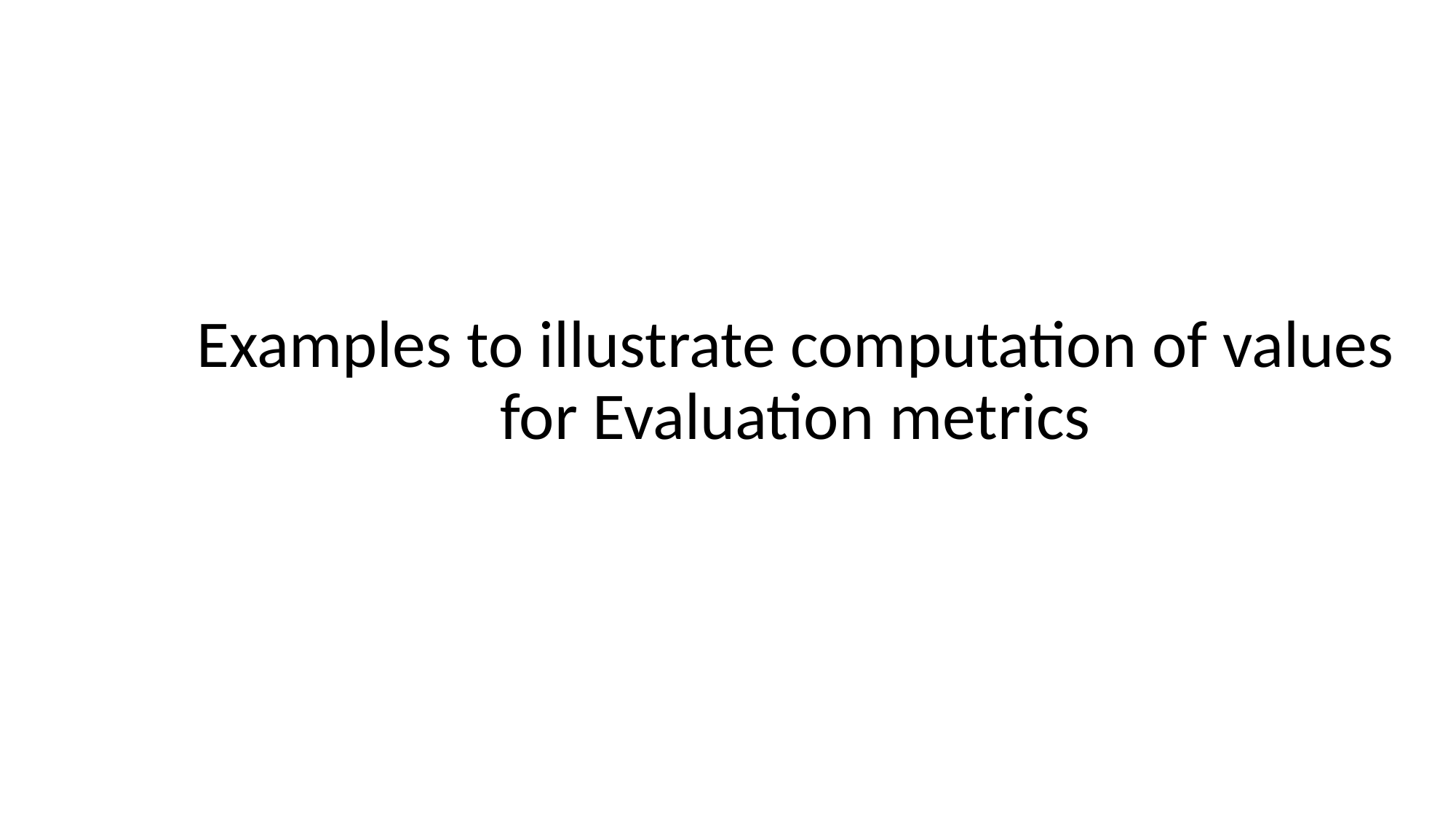

# Examples to illustrate computation of values for Evaluation metrics